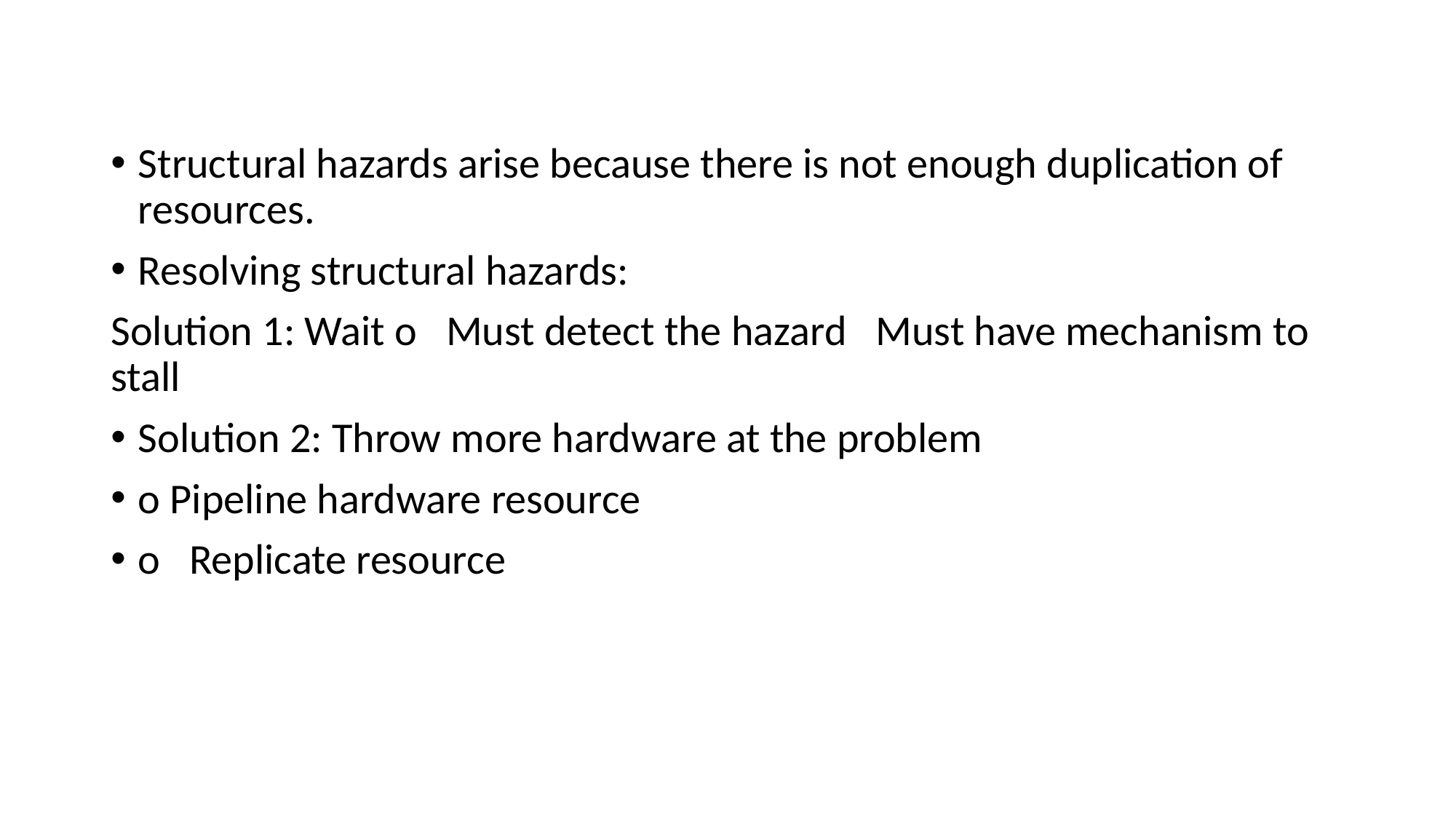

#
Structural hazards arise because there is not enough duplication of resources.
Resolving structural hazards:
Solution 1: Wait o   Must detect the hazard   Must have mechanism to stall
Solution 2: Throw more hardware at the problem
o Pipeline hardware resource
o   Replicate resource